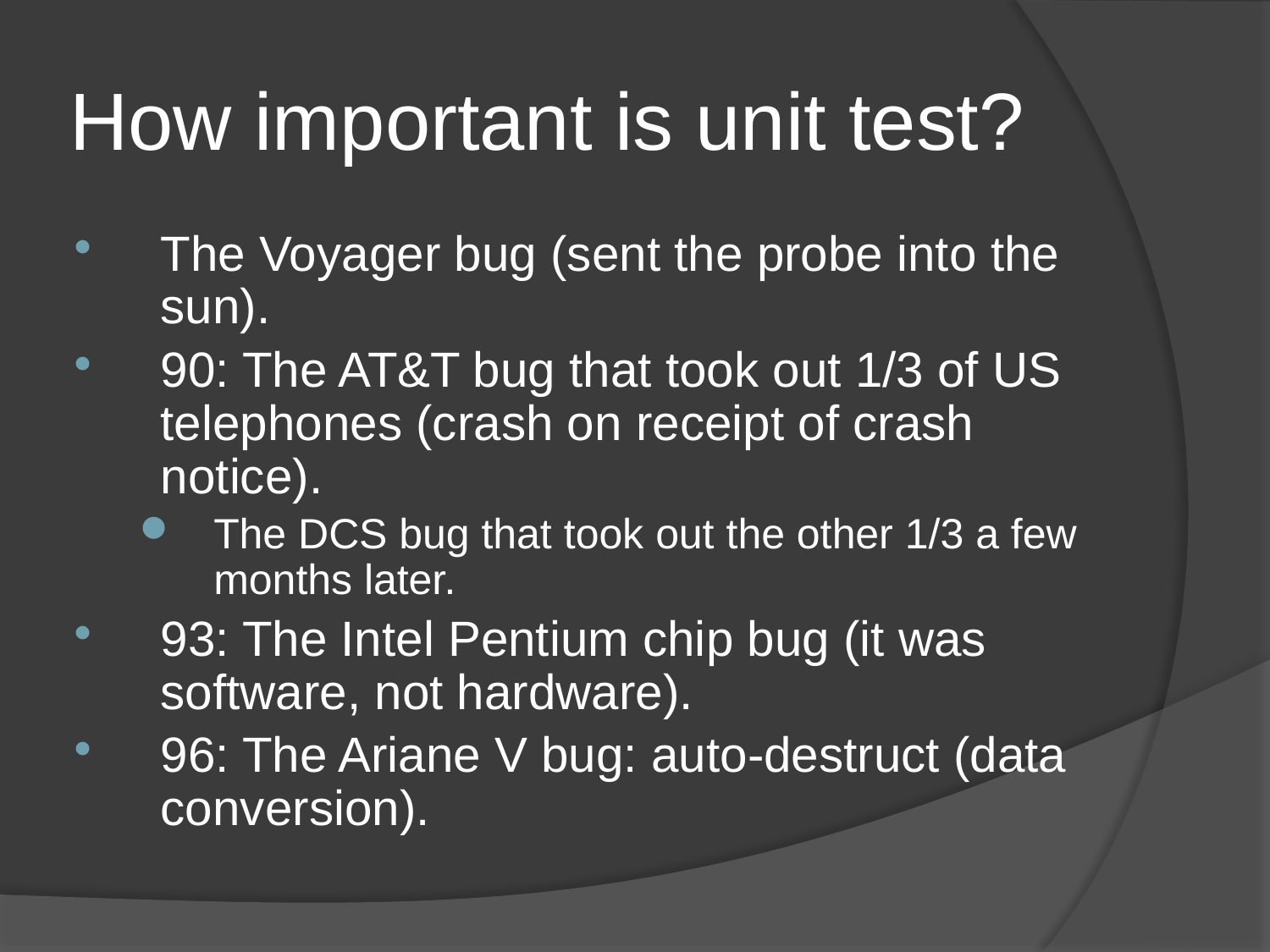

# How important is unit test?
The Voyager bug (sent the probe into the sun).
90: The AT&T bug that took out 1/3 of US telephones (crash on receipt of crash notice).
The DCS bug that took out the other 1/3 a few months later.
93: The Intel Pentium chip bug (it was software, not hardware).
96: The Ariane V bug: auto-destruct (data conversion).